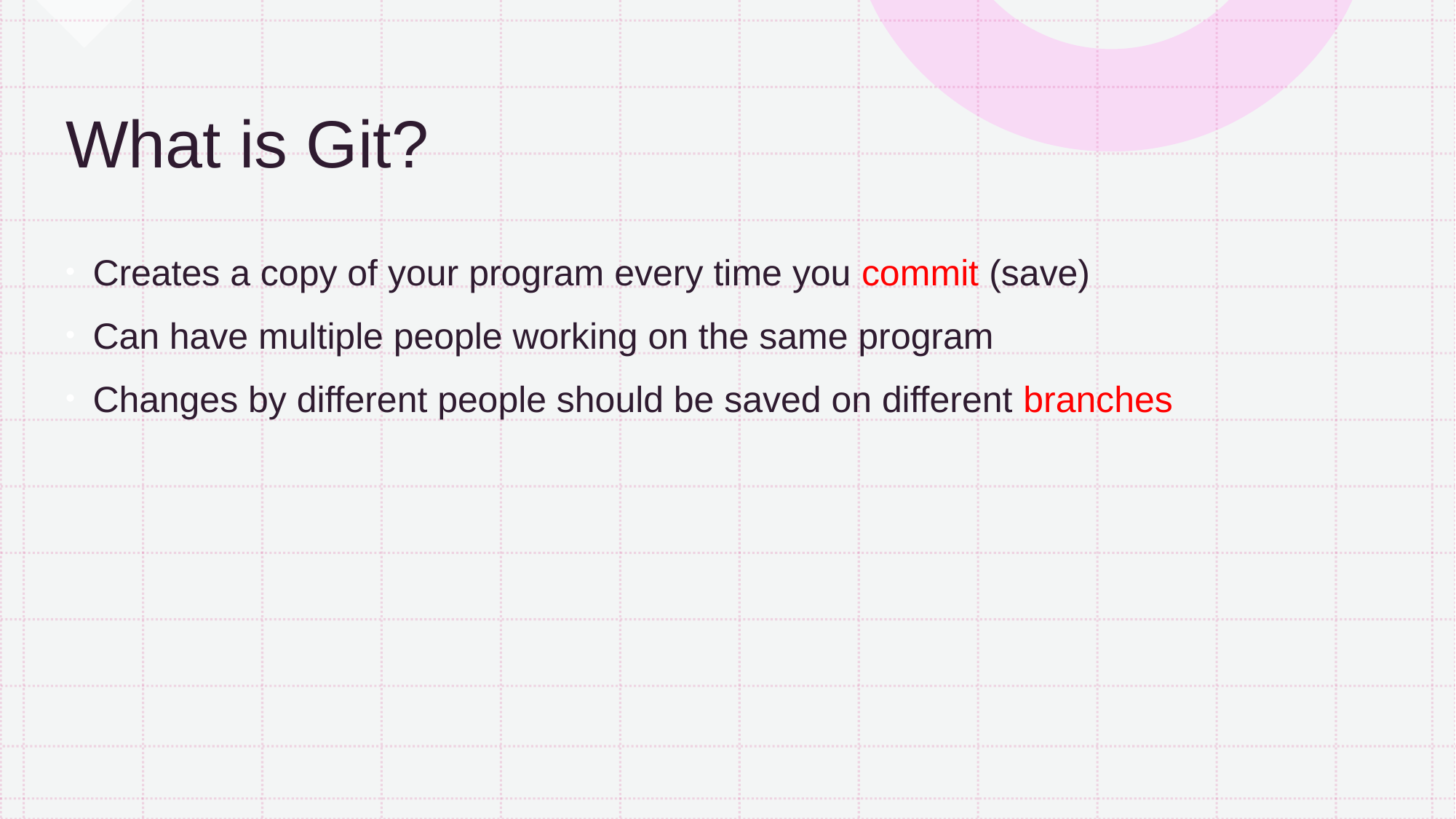

# What is Git?
Creates a copy of your program every time you commit (save)
Can have multiple people working on the same program
Changes by different people should be saved on different branches